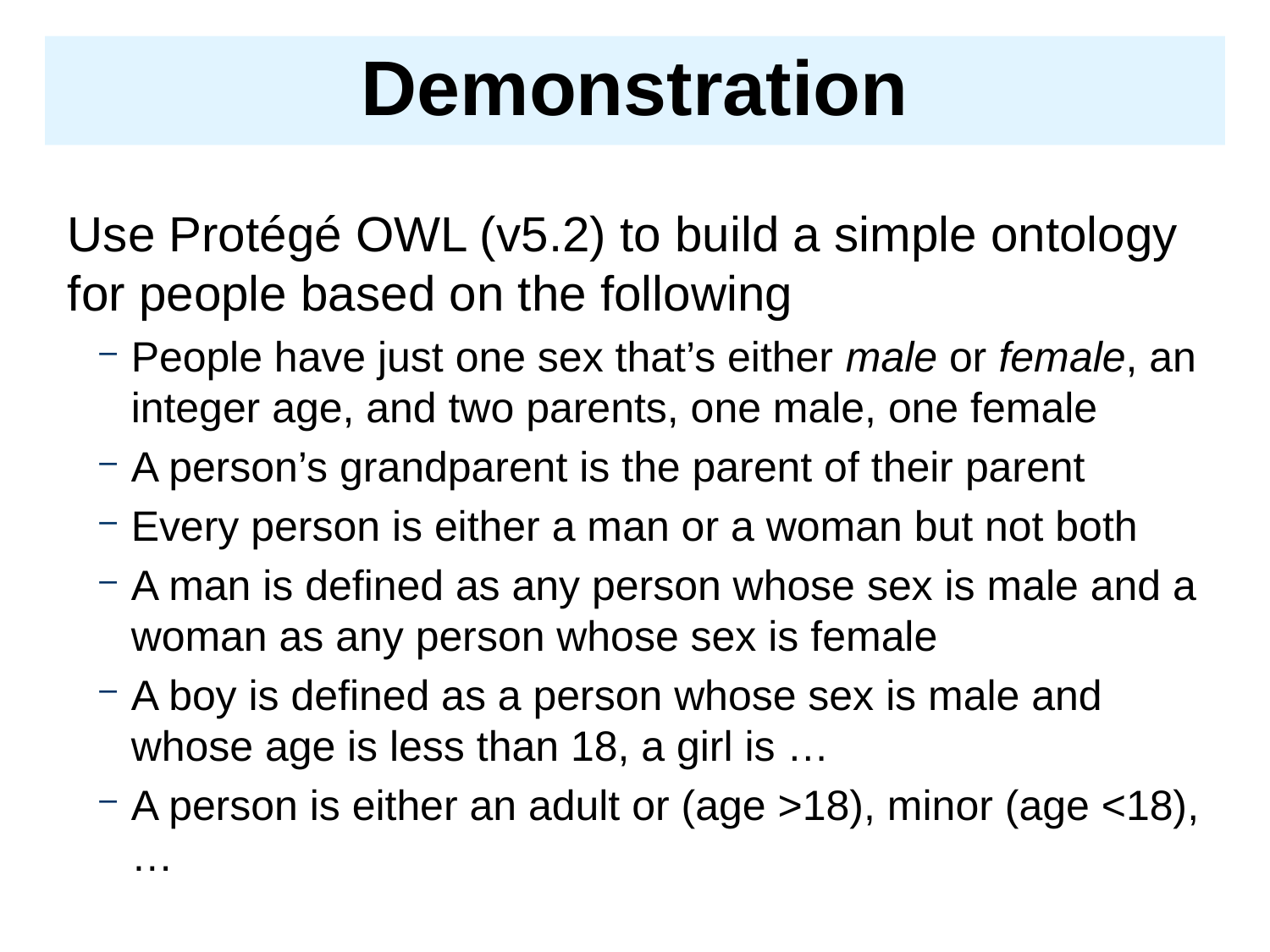

# Demonstration
Use Protégé OWL (v5.2) to build a simple ontology for people based on the following
People have just one sex that’s either male or female, an integer age, and two parents, one male, one female
A person’s grandparent is the parent of their parent
Every person is either a man or a woman but not both
A man is defined as any person whose sex is male and a woman as any person whose sex is female
A boy is defined as a person whose sex is male and whose age is less than 18, a girl is …
A person is either an adult or (age >18), minor (age <18), …